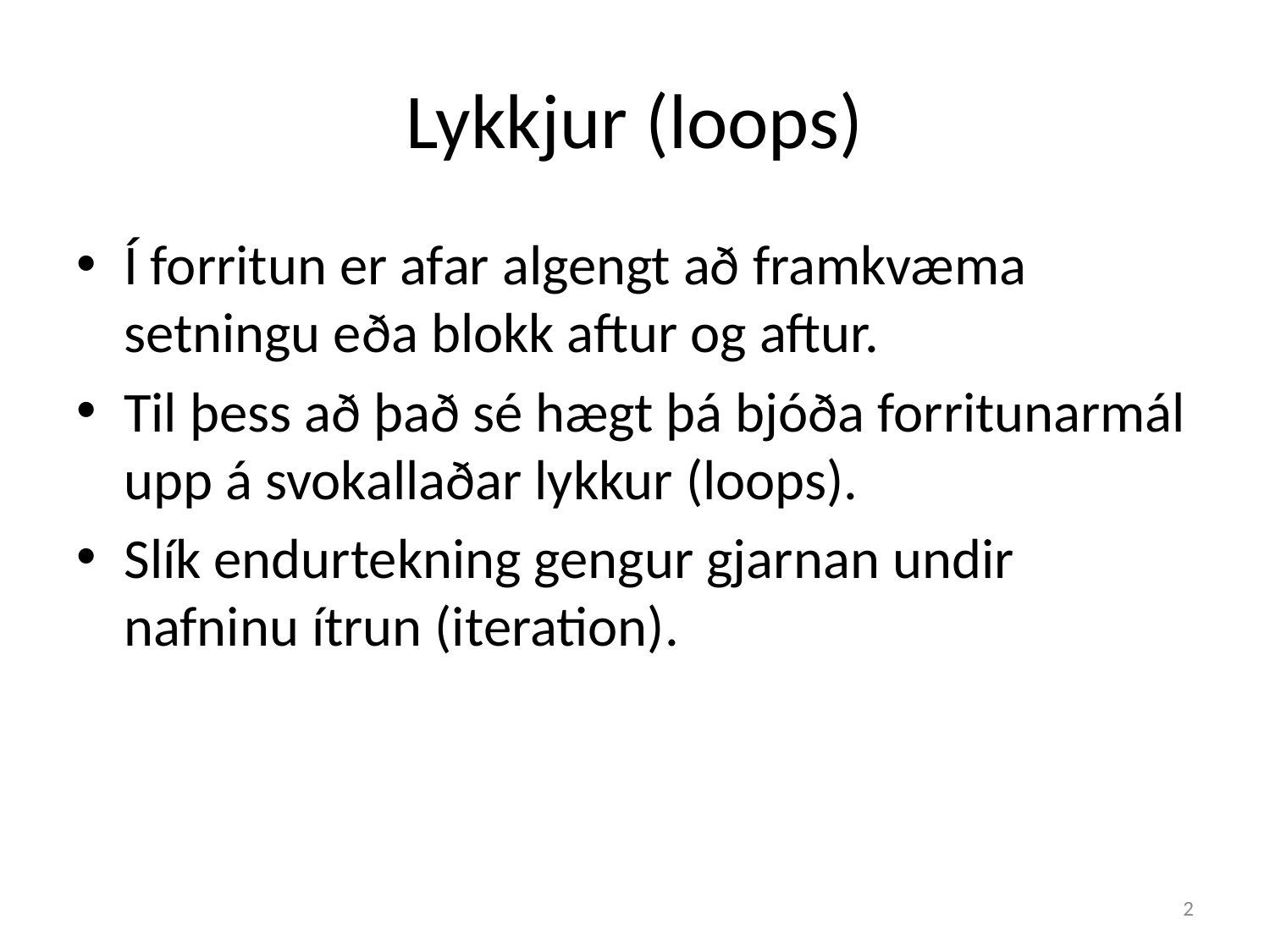

# Lykkjur (loops)
Í forritun er afar algengt að framkvæma setningu eða blokk aftur og aftur.
Til þess að það sé hægt þá bjóða forritunarmál upp á svokallaðar lykkur (loops).
Slík endurtekning gengur gjarnan undir nafninu ítrun (iteration).
2